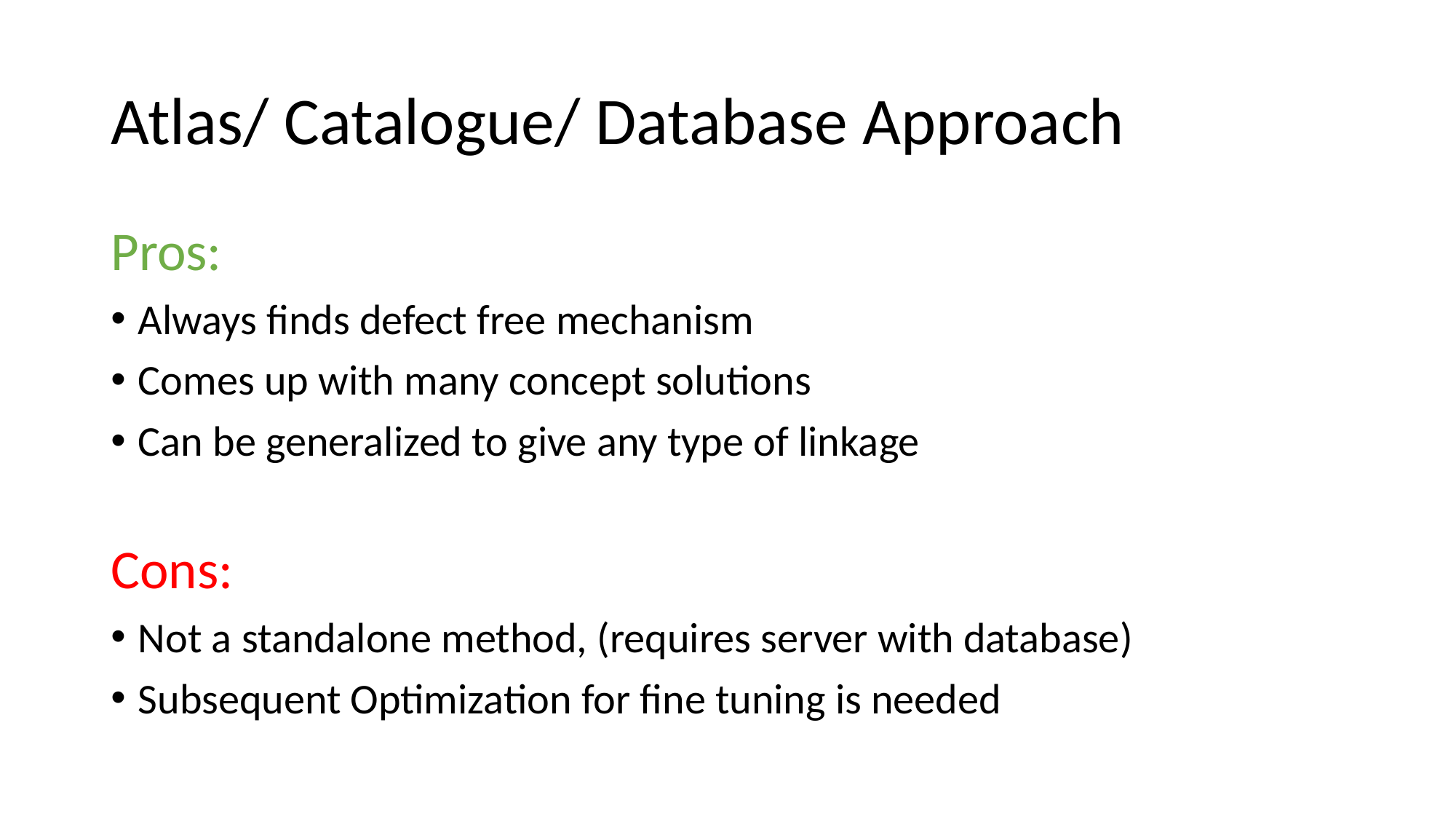

# Atlas/ Catalogue/ Database Approach
Pros:
Always finds defect free mechanism
Comes up with many concept solutions
Can be generalized to give any type of linkage

Cons:
Not a standalone method, (requires server with database)
Subsequent Optimization for fine tuning is needed